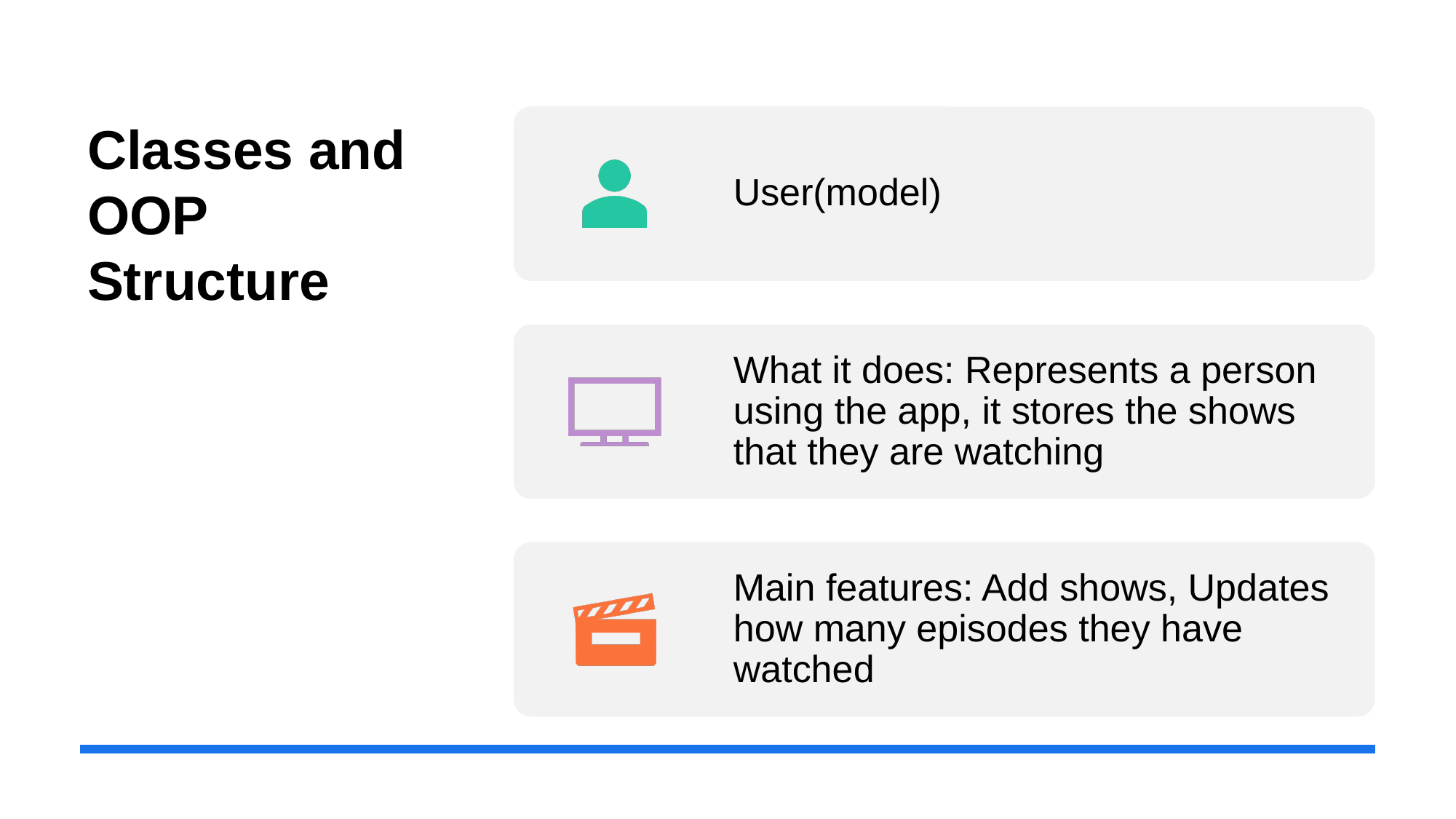

User(model)
What it does: Represents a person using the app, it stores the shows that they are watching
Main features: Add shows, Updates how many episodes they have watched
# Classes and OOP Structure